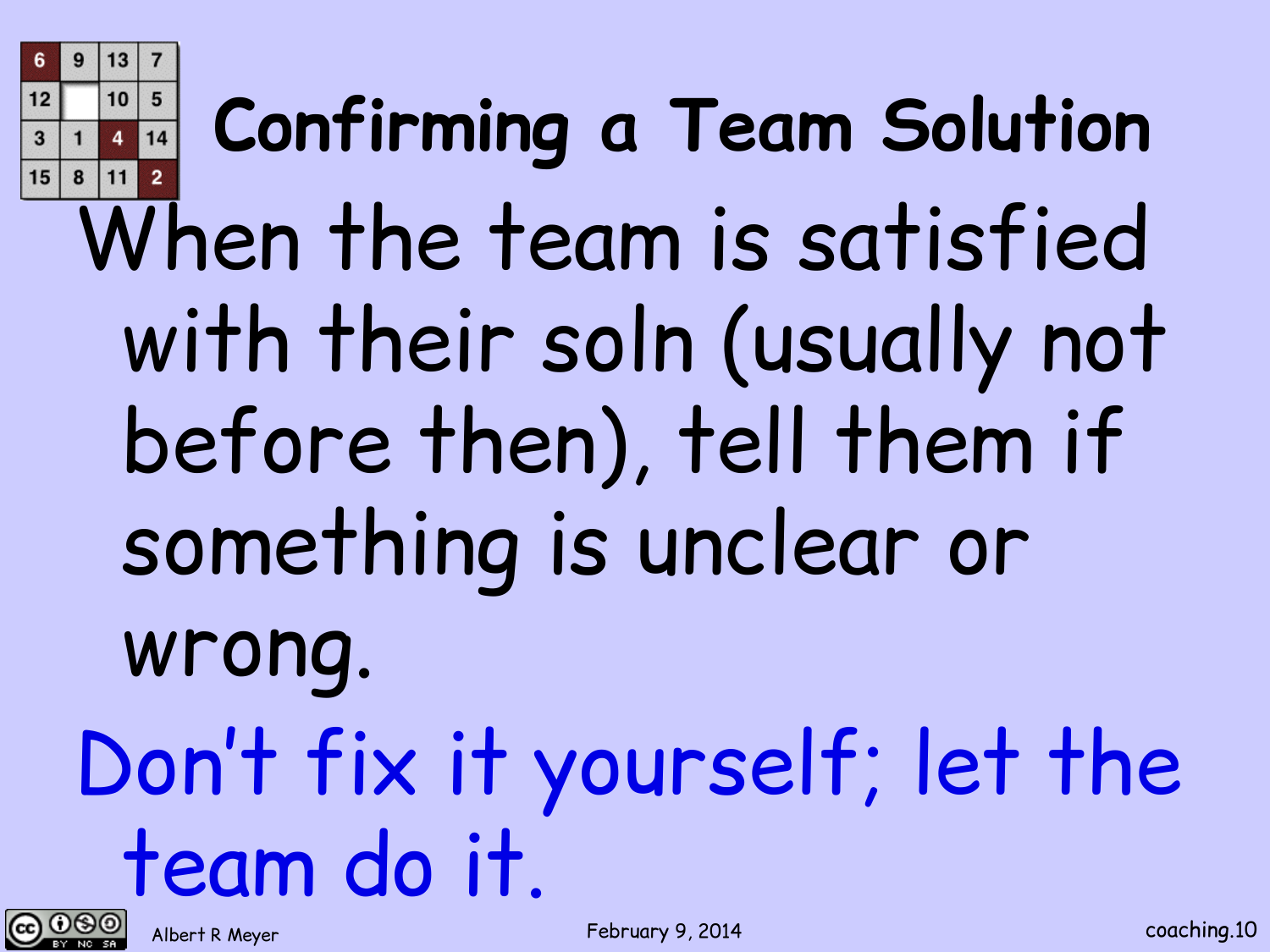

# Confirming a Team Solution
When the team is satisfied with their soln (usually not before then), tell them if something is unclear or wrong.
Don’t fix it yourself; let the team do it.
coaching.10